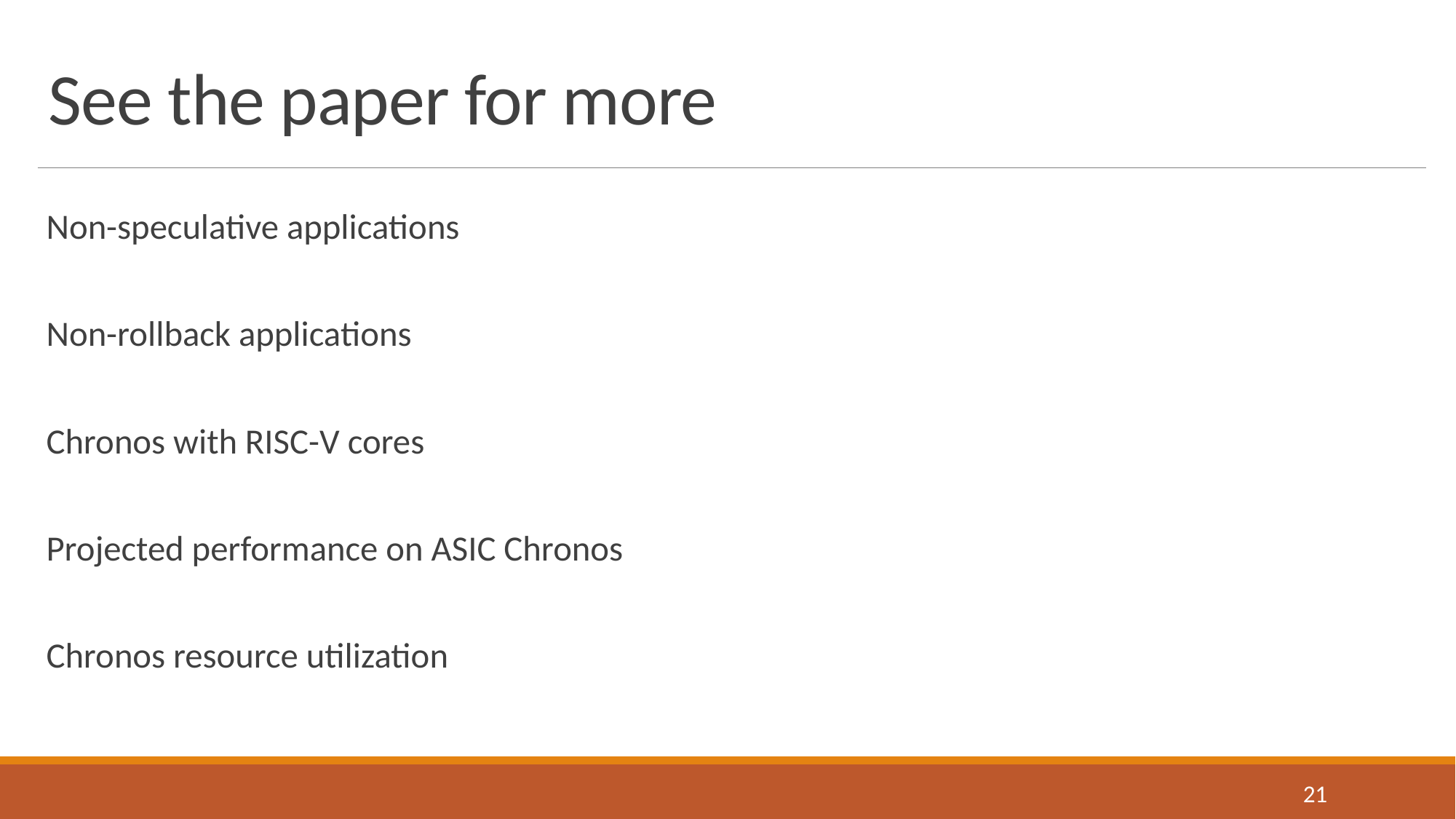

# See the paper for more
Non-speculative applications

Non-rollback applications

Chronos with RISC-V cores

Projected performance on ASIC Chronos

Chronos resource utilization

21